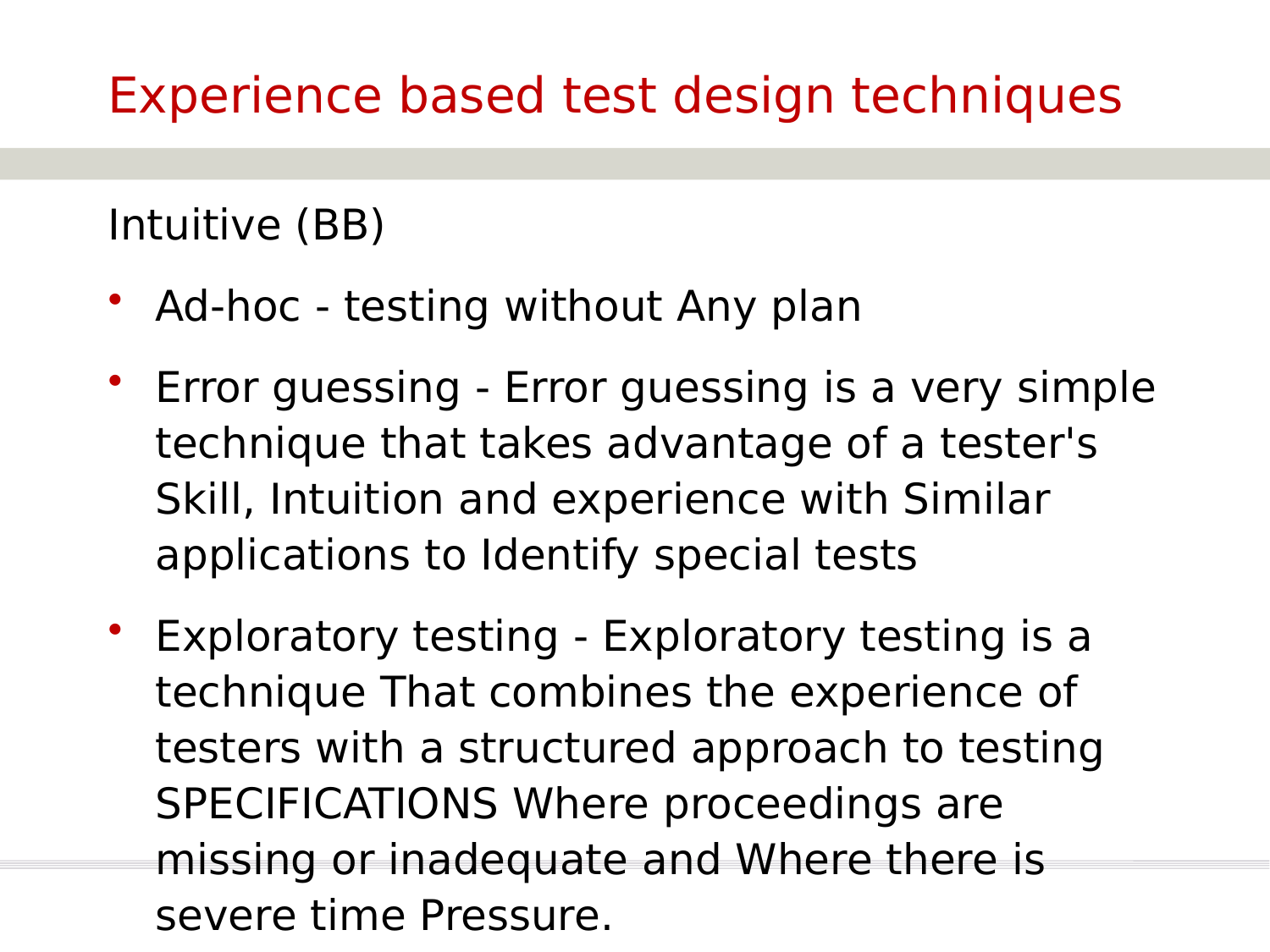

# Experience based test design techniques
Intuitive (BB)
Ad-hoc - testing without Any plan
Error guessing - Error guessing is a very simple technique that takes advantage of a tester's Skill, Intuition and experience with Similar applications to Identify special tests
Exploratory testing - Exploratory testing is a technique That combines the experience of testers with a structured approach to testing SPECIFICATIONS Where proceedings are missing or inadequate and Where there is severe time Pressure.